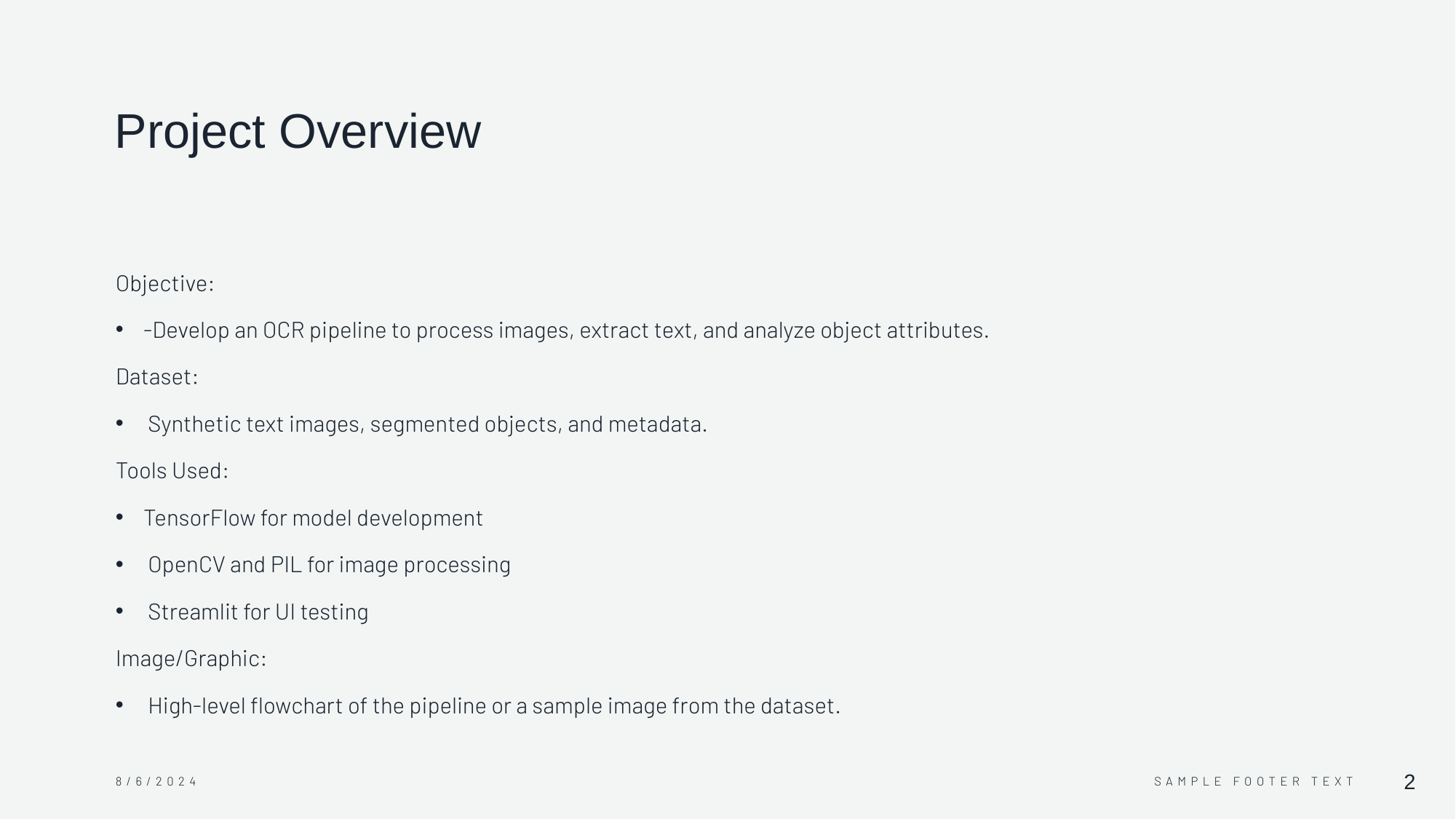

# Project Overview
Objective:
-Develop an OCR pipeline to process images, extract text, and analyze object attributes.
Dataset:
 Synthetic text images, segmented objects, and metadata.
Tools Used:
TensorFlow for model development
 OpenCV and PIL for image processing
 Streamlit for UI testing
Image/Graphic:
 High-level flowchart of the pipeline or a sample image from the dataset.

8/6/2024
Sample Footer Text
2